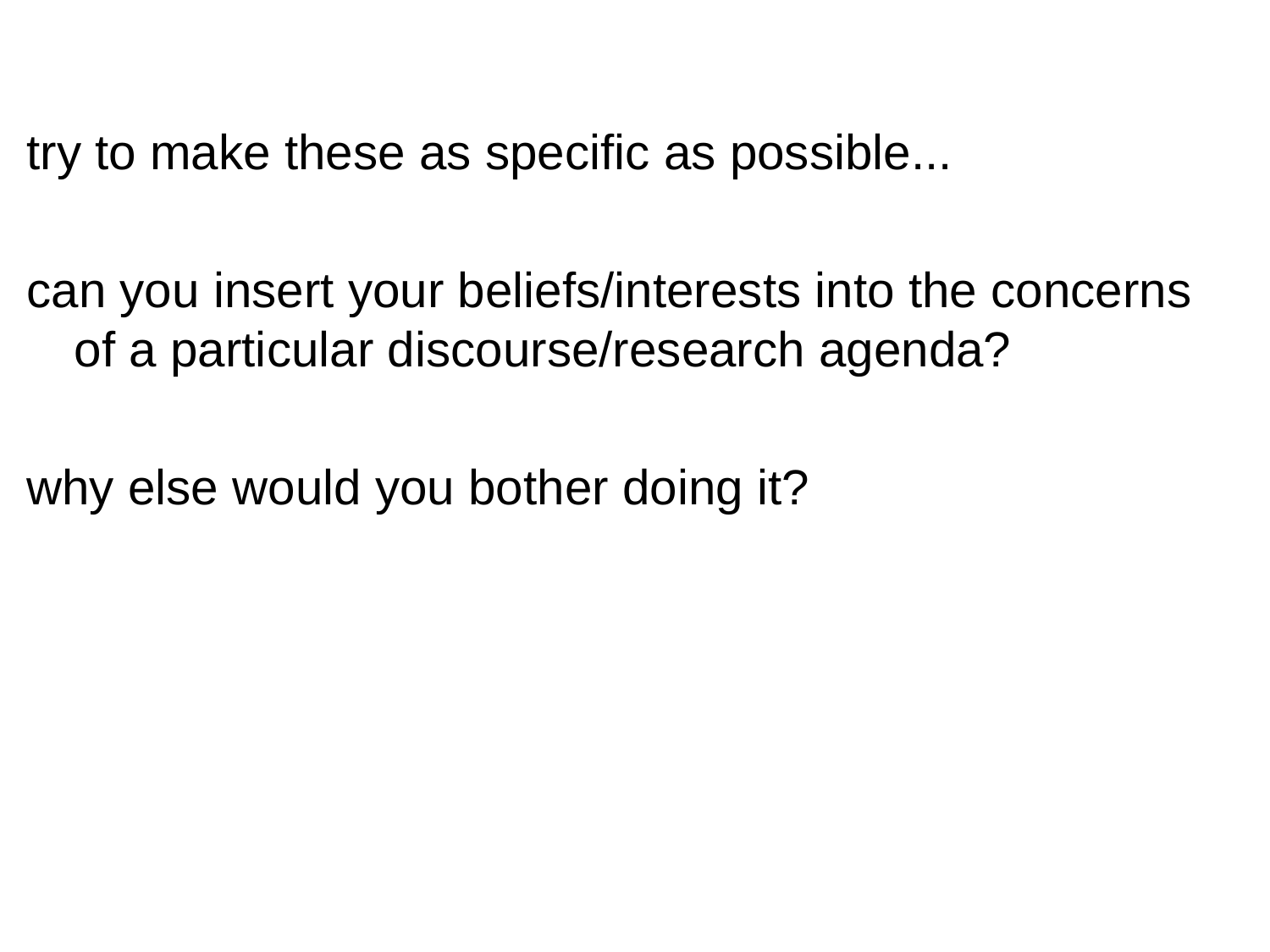

#
try to make these as specific as possible...

can you insert your beliefs/interests into the concerns of a particular discourse/research agenda?

why else would you bother doing it?